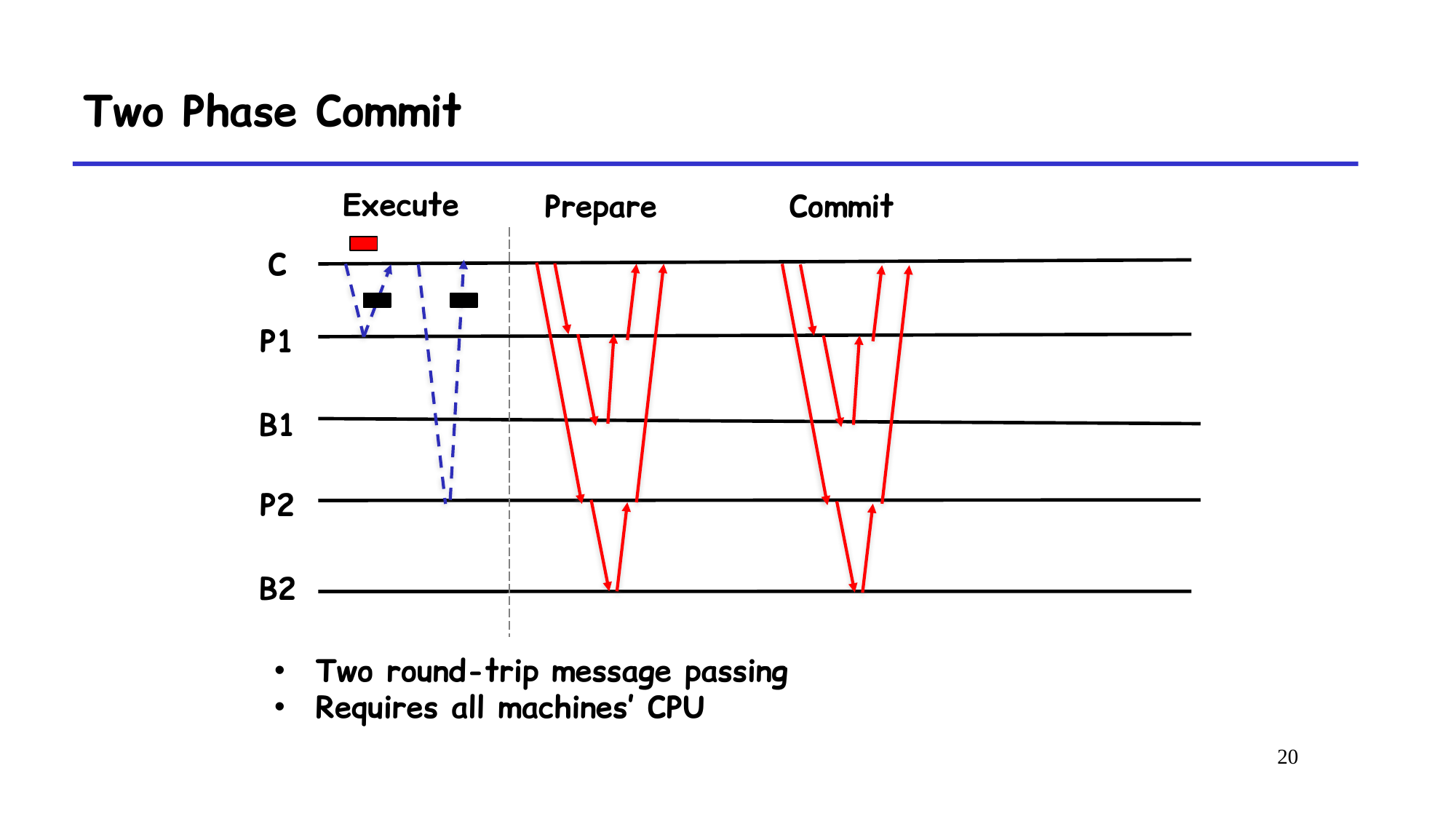

# Two Phase Commit
Execute
Commit
Prepare

C

P1
B1
P2
B2
Two round-trip message passing
Requires all machines’ CPU
20